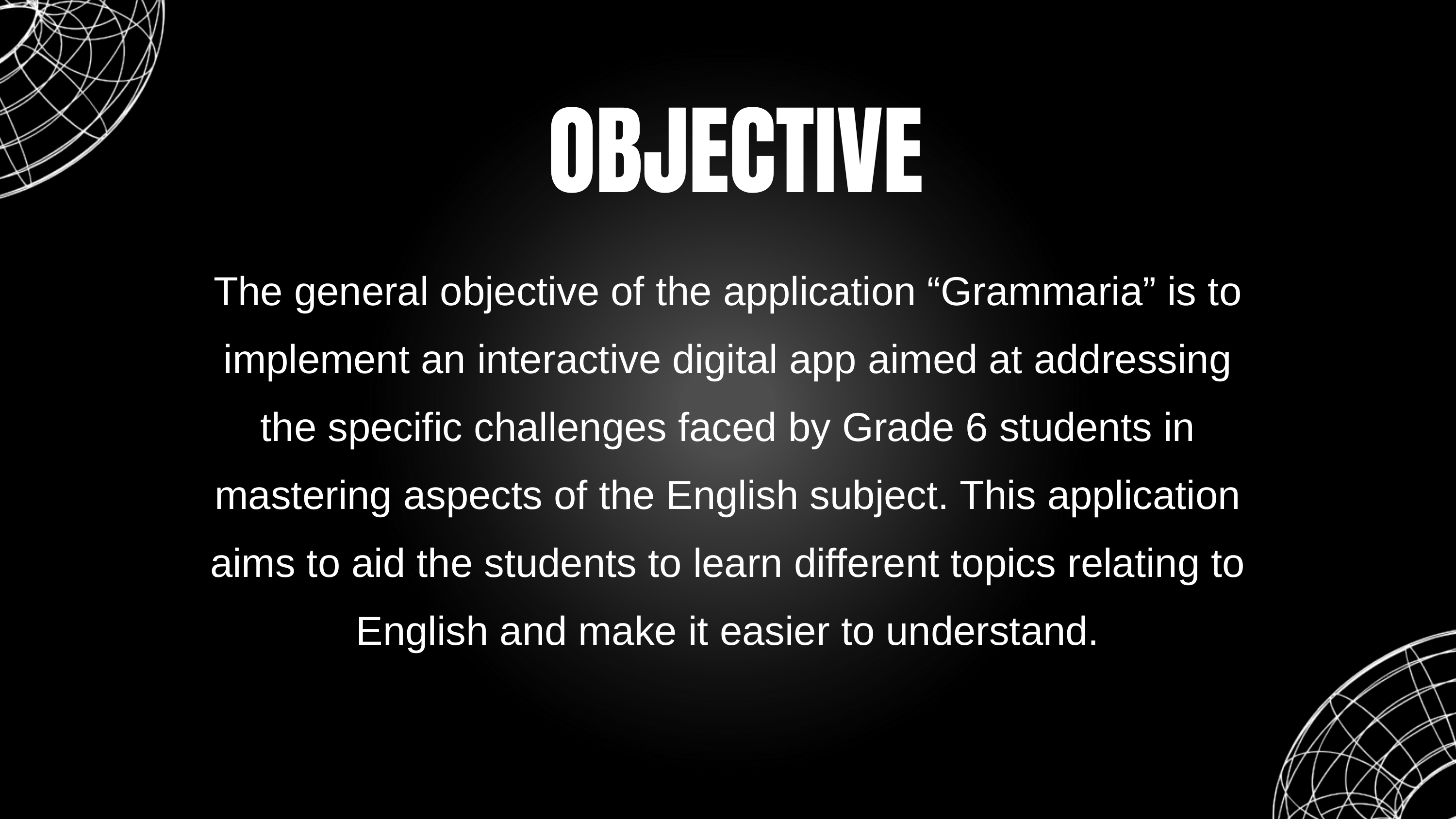

OBJECTIVE
The general objective of the application “Grammaria” is to implement an interactive digital app aimed at addressing the specific challenges faced by Grade 6 students in mastering aspects of the English subject. This application aims to aid the students to learn different topics relating to English and make it easier to understand.